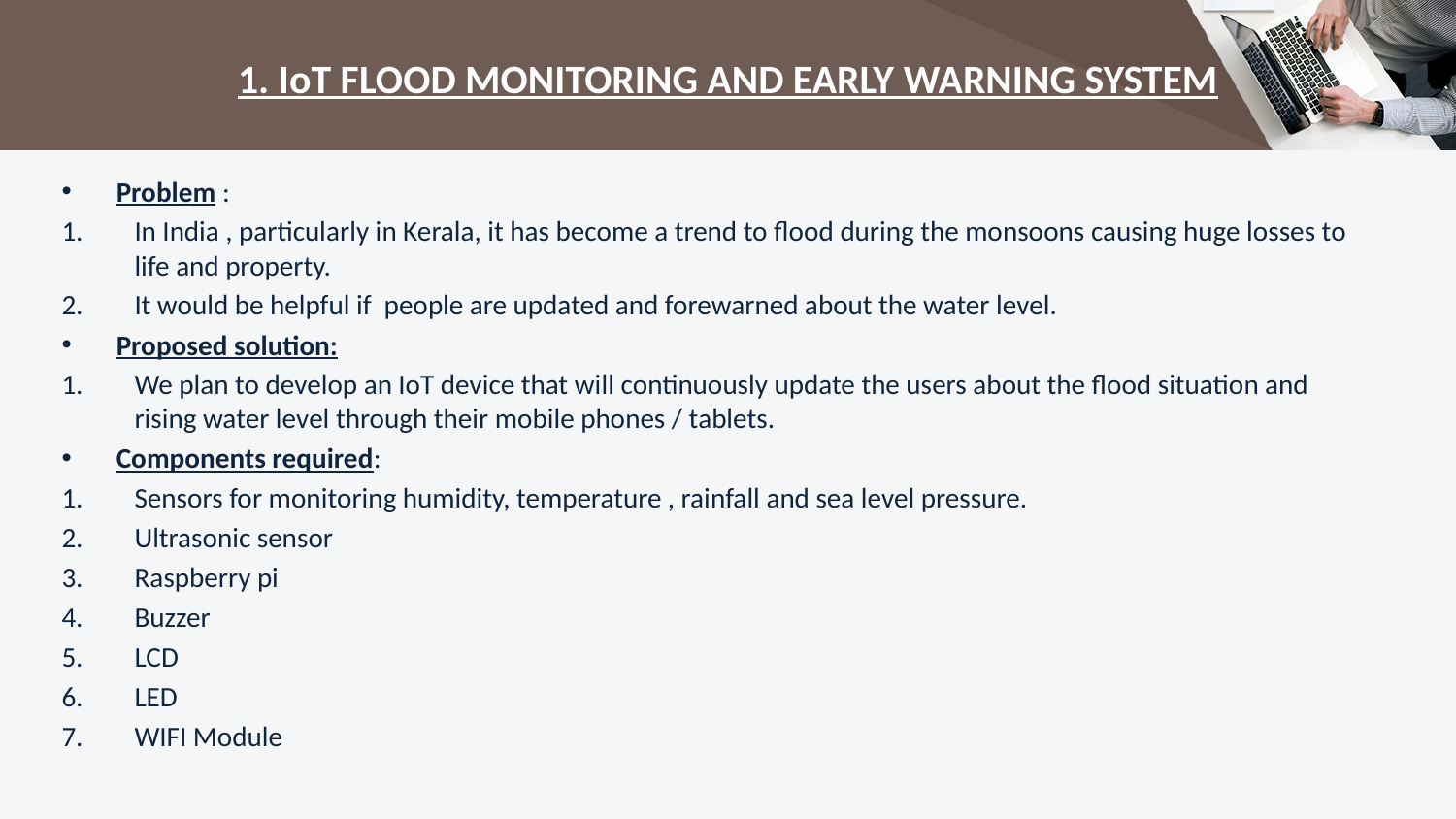

# 1. IoT FLOOD MONITORING AND EARLY WARNING SYSTEM
Problem :
In India , particularly in Kerala, it has become a trend to flood during the monsoons causing huge losses to life and property.
It would be helpful if  people are updated and forewarned about the water level.
Proposed solution:
We plan to develop an IoT device that will continuously update the users about the flood situation and rising water level through their mobile phones / tablets.
Components required:
Sensors for monitoring humidity, temperature , rainfall and sea level pressure.
Ultrasonic sensor
Raspberry pi
Buzzer
LCD
LED
WIFI Module